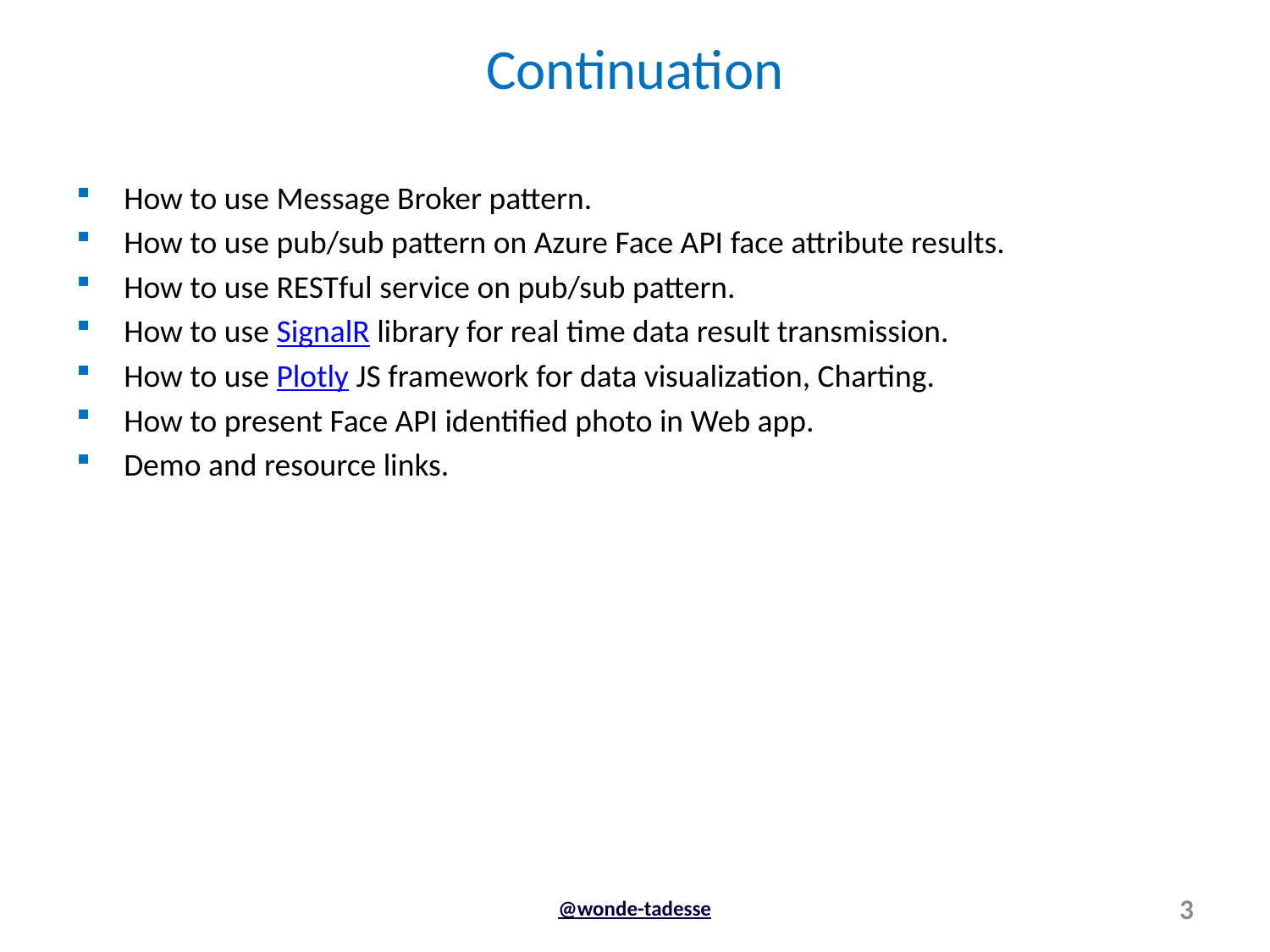

# Continuation

How to use Message Broker pattern.
How to use pub/sub pattern on Azure Face API face attribute results.
How to use RESTful service on pub/sub pattern.
How to use SignalR library for real time data result transmission.
How to use Plotly JS framework for data visualization, Charting.
How to present Face API identified photo in Web app.
Demo and resource links.
@wonde-tadesse
3